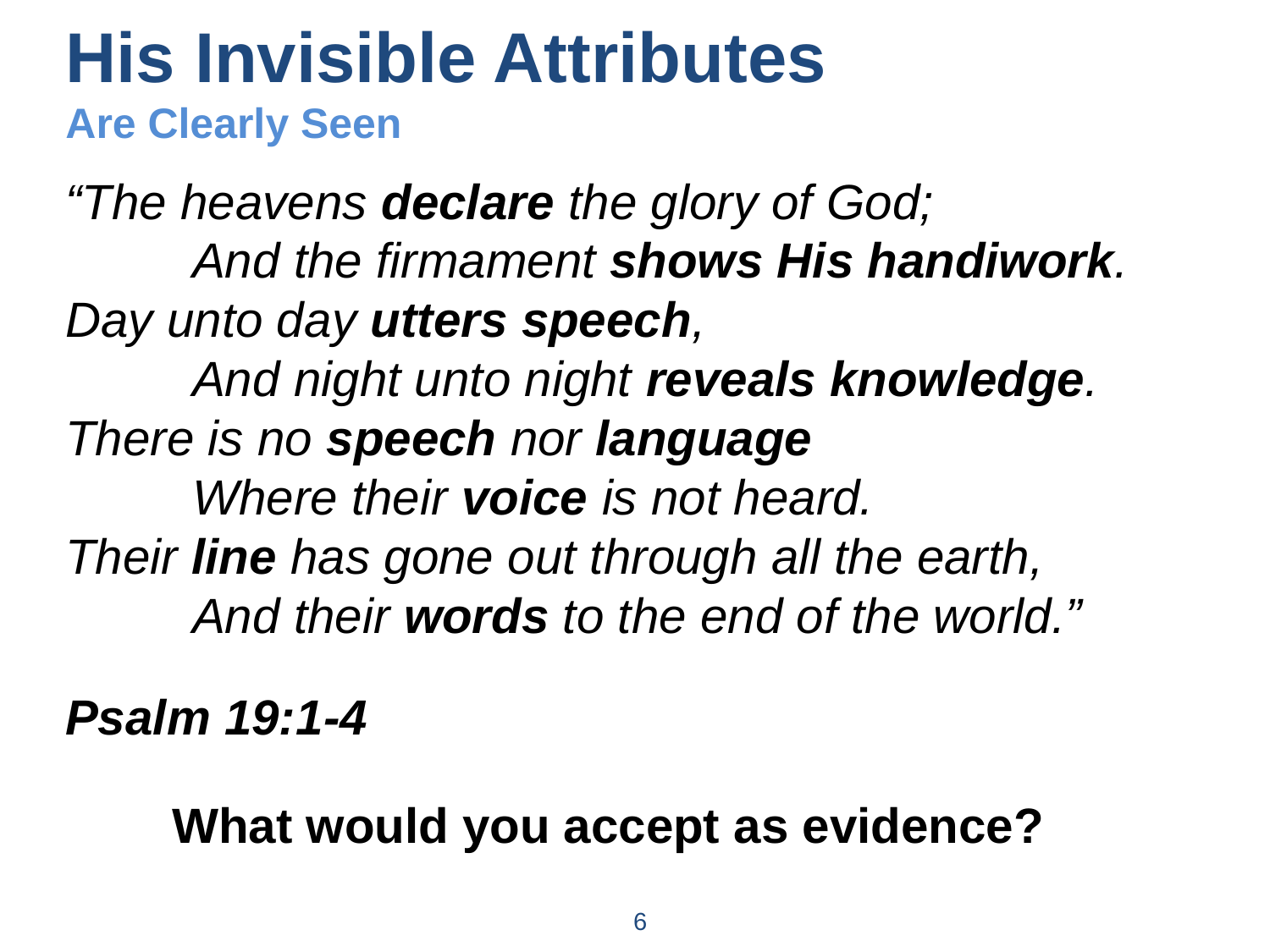

His Invisible Attributes
Are Clearly Seen
“The heavens declare the glory of God;
	And the firmament shows His handiwork.
Day unto day utters speech,
	And night unto night reveals knowledge.
There is no speech nor language
	Where their voice is not heard.
Their line has gone out through all the earth,
	And their words to the end of the world.”

Psalm 19:1-4
What would you accept as evidence?
6